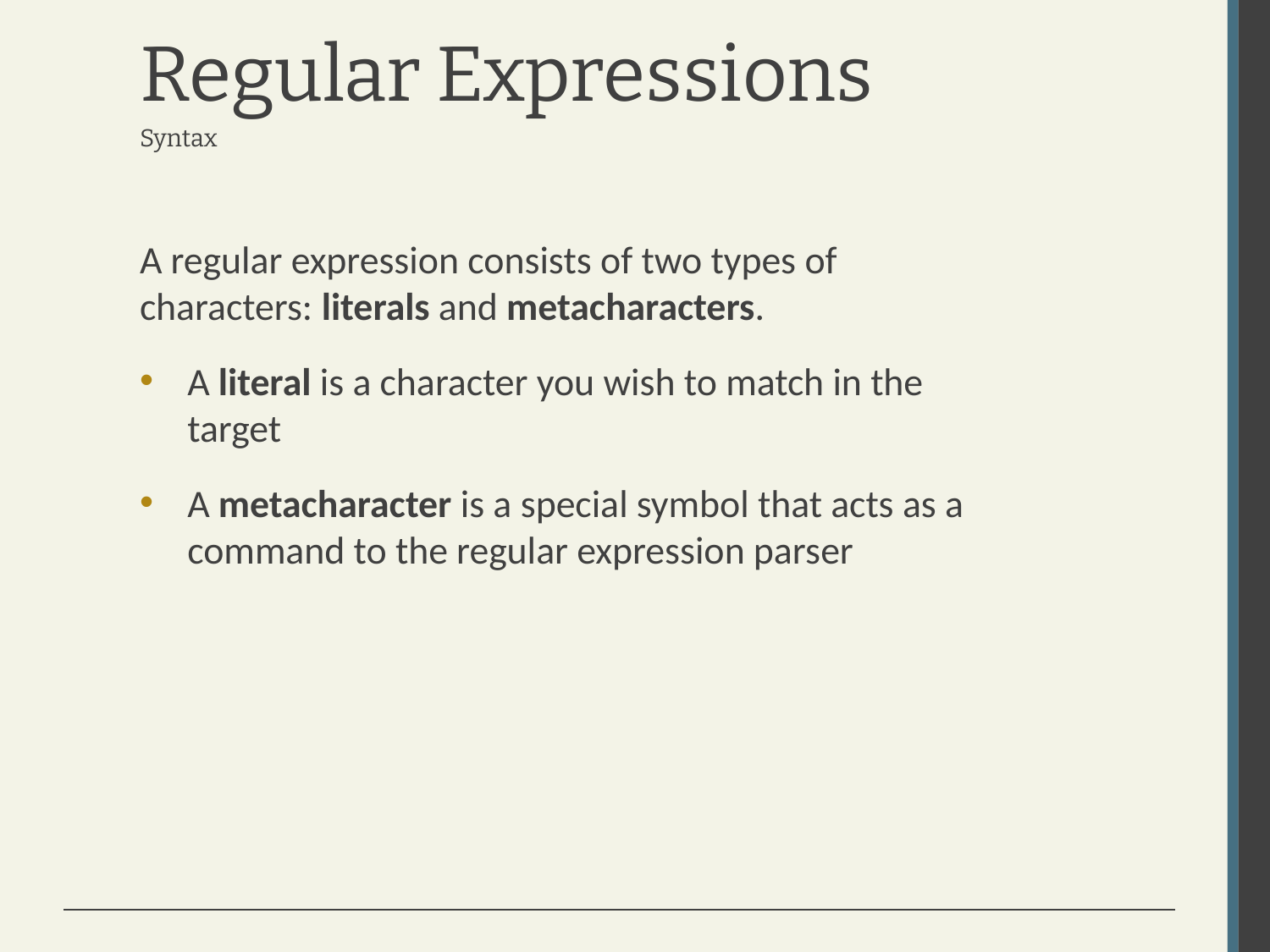

# Regular Expressions
Syntax
A regular expression consists of two types of characters: literals and metacharacters.
A literal is a character you wish to match in the target
A metacharacter is a special symbol that acts as a command to the regular expression parser